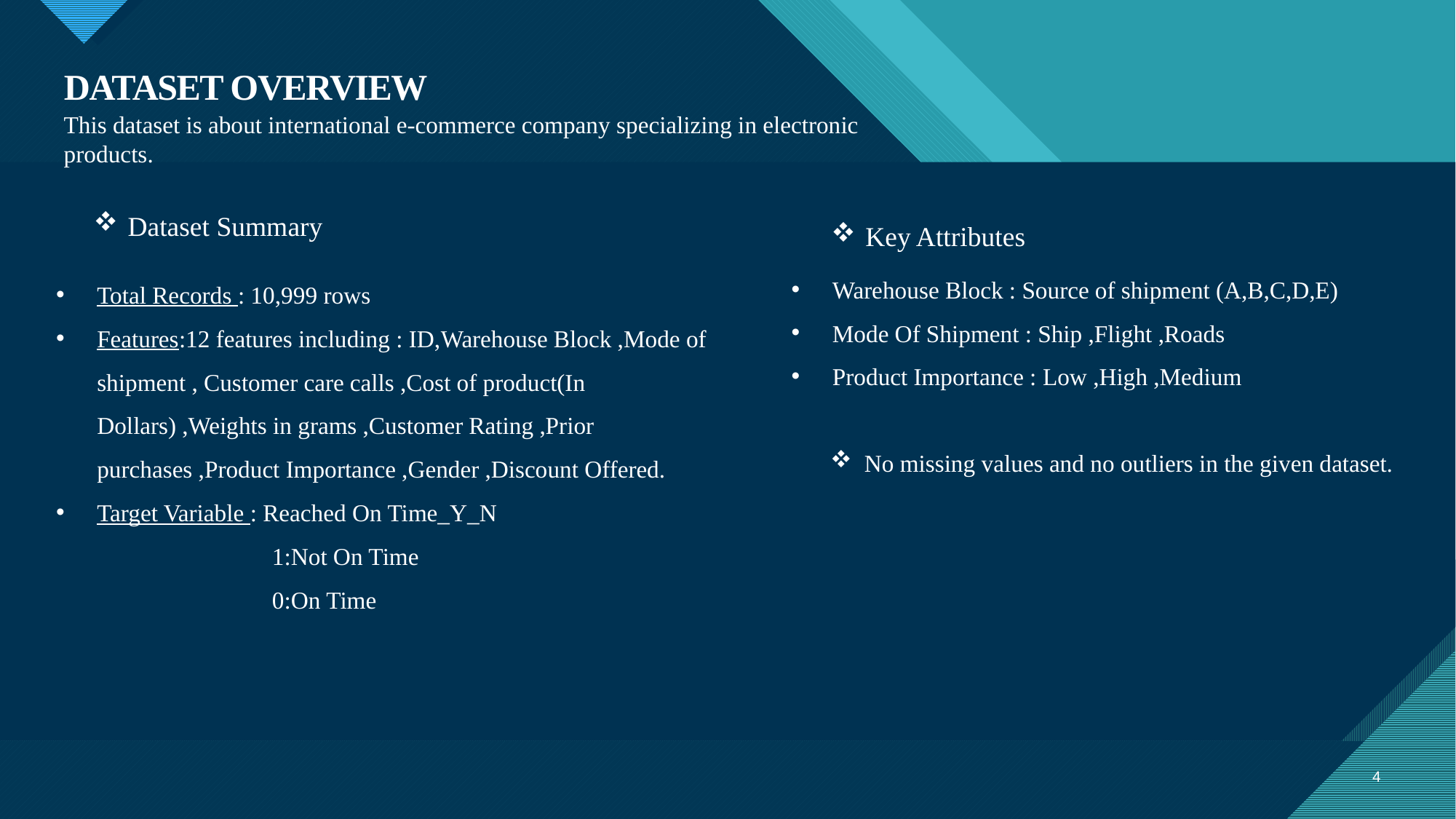

# DATASET OVERVIEW
This dataset is about international e-commerce company specializing in electronic products.
Dataset Summary
Key Attributes

Warehouse Block : Source of shipment (A,B,C,D,E)
Mode Of Shipment : Ship ,Flight ,Roads
Product Importance : Low ,High ,Medium
Total Records : 10,999 rows
Features:12 features including : ID,Warehouse Block ,Mode of  shipment , Customer care calls ,Cost of product(In Dollars) ,Weights in grams ,Customer Rating ,Prior purchases ,Product Importance ,Gender ,Discount Offered.
Target Variable : Reached On Time_Y_N
                                    1:Not On Time
                                    0:On Time

No missing values and no outliers in the given dataset.
4